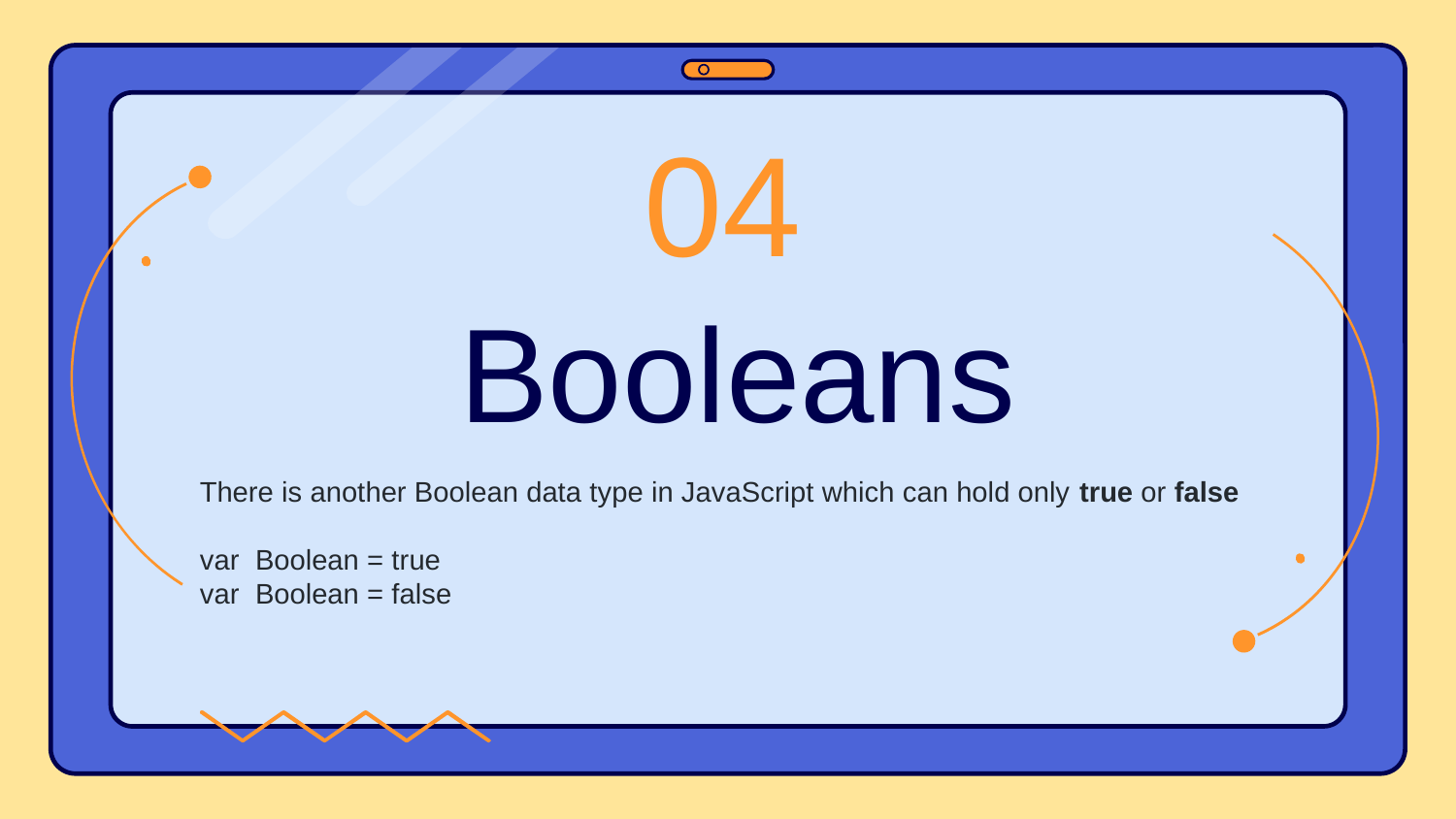

04

# Booleans
There is another Boolean data type in JavaScript which can hold only true or false

var  Boolean = true
var  Boolean = false